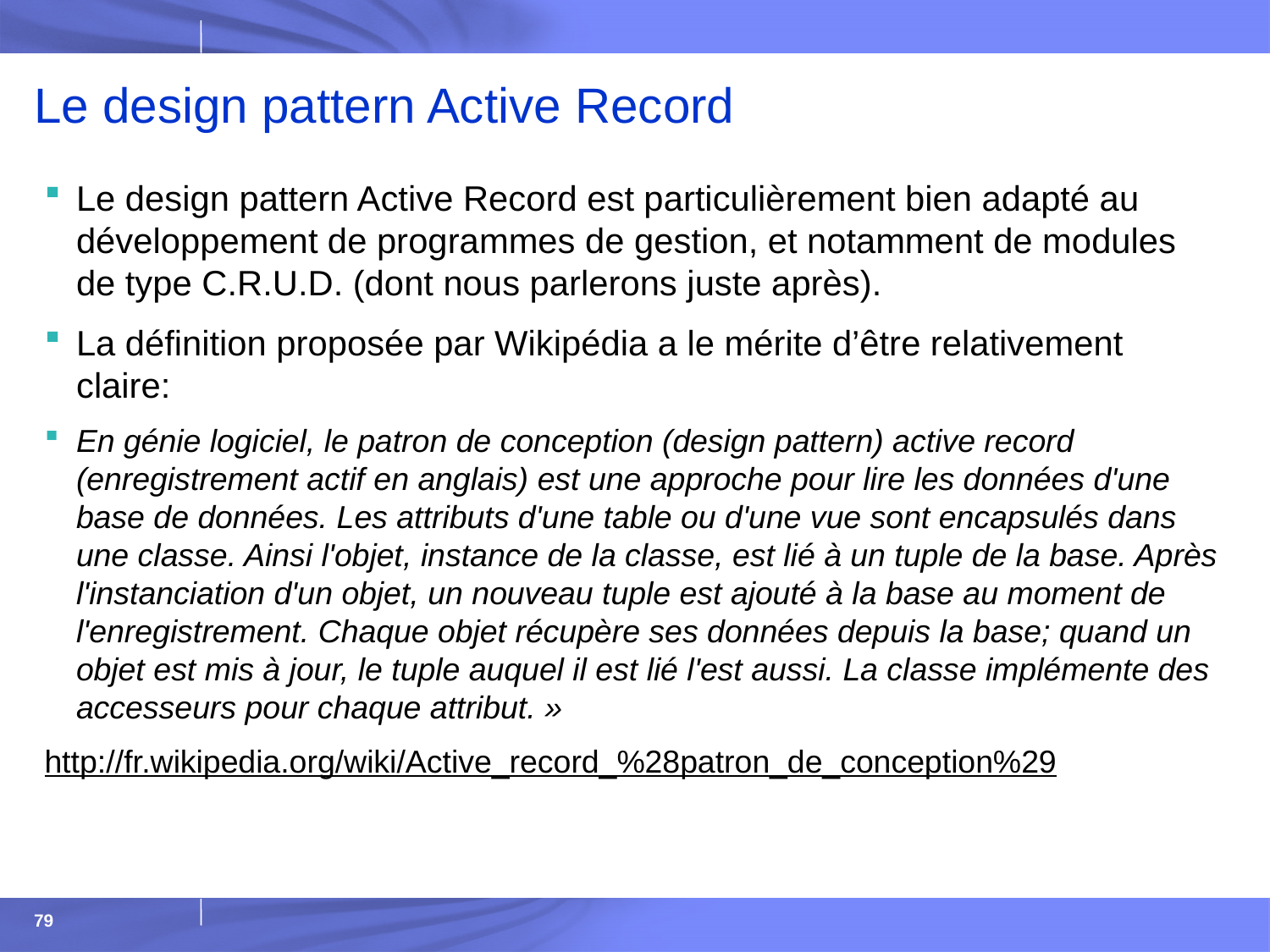

# Le design pattern Active Record
Le design pattern Active Record est particulièrement bien adapté au développement de programmes de gestion, et notamment de modules de type C.R.U.D. (dont nous parlerons juste après).
La définition proposée par Wikipédia a le mérite d’être relativement claire:
En génie logiciel, le patron de conception (design pattern) active record (enregistrement actif en anglais) est une approche pour lire les données d'une base de données. Les attributs d'une table ou d'une vue sont encapsulés dans une classe. Ainsi l'objet, instance de la classe, est lié à un tuple de la base. Après l'instanciation d'un objet, un nouveau tuple est ajouté à la base au moment de l'enregistrement. Chaque objet récupère ses données depuis la base; quand un objet est mis à jour, le tuple auquel il est lié l'est aussi. La classe implémente des accesseurs pour chaque attribut. »
http://fr.wikipedia.org/wiki/Active_record_%28patron_de_conception%29

79